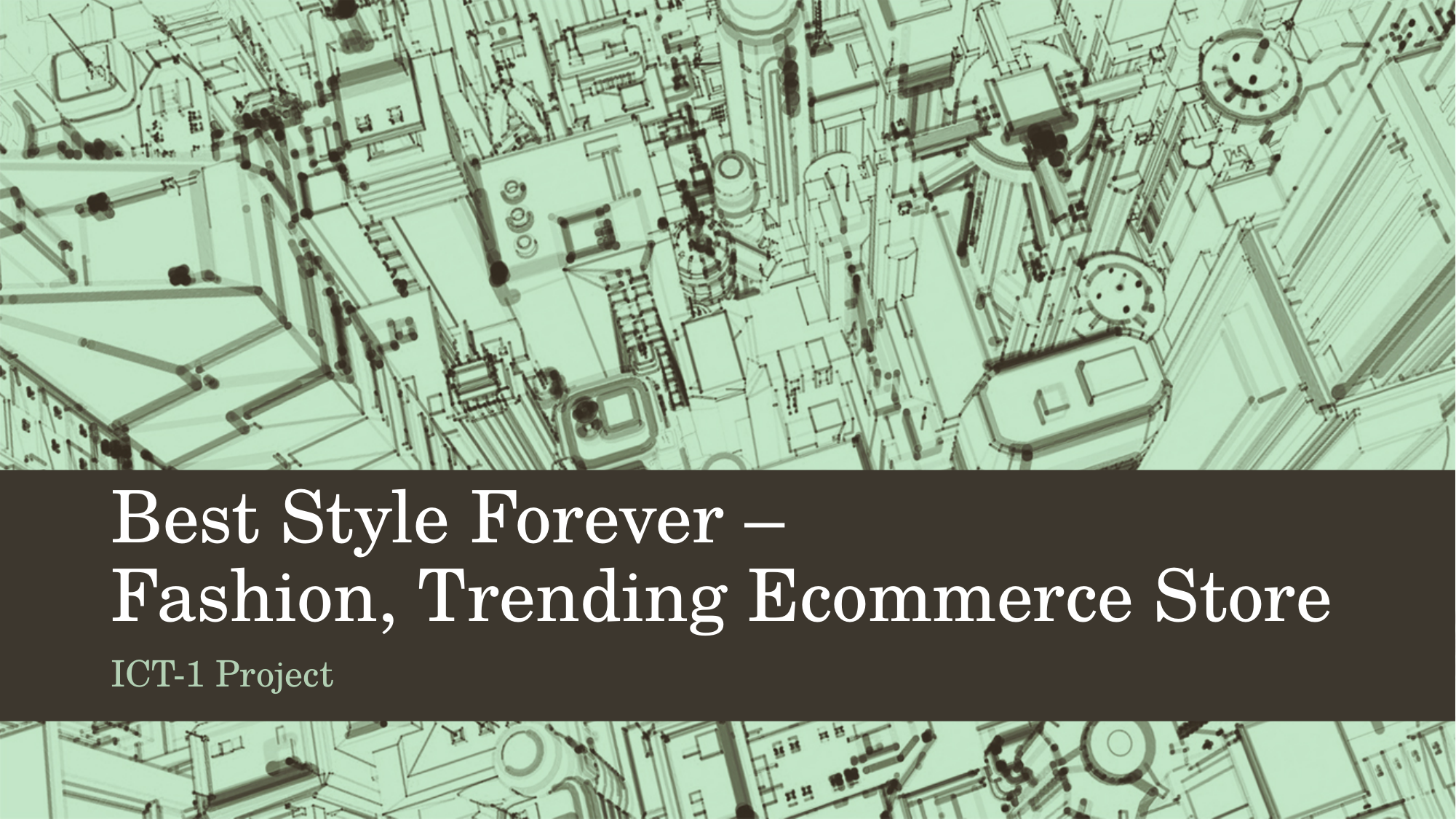

# Best Style Forever – Fashion, Trending Ecommerce Store
ICT-1 Project